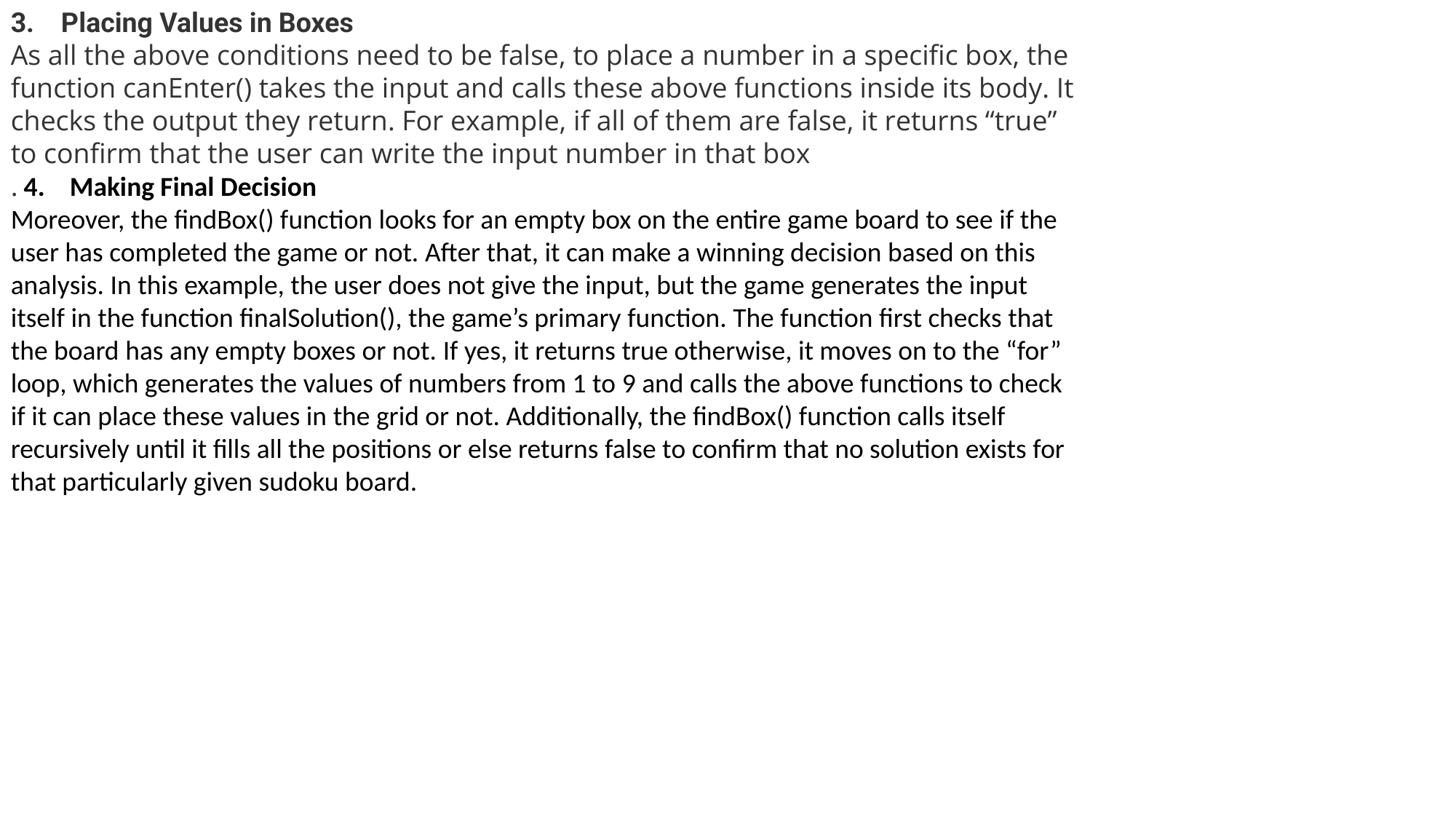

3.    Placing Values in Boxes
As all the above conditions need to be false, to place a number in a specific box, the function canEnter() takes the input and calls these above functions inside its body. It checks the output they return. For example, if all of them are false, it returns “true” to confirm that the user can write the input number in that box
. 4.    Making Final Decision
Moreover, the findBox() function looks for an empty box on the entire game board to see if the user has completed the game or not. After that, it can make a winning decision based on this analysis. In this example, the user does not give the input, but the game generates the input itself in the function finalSolution(), the game’s primary function. The function first checks that the board has any empty boxes or not. If yes, it returns true otherwise, it moves on to the “for” loop, which generates the values of numbers from 1 to 9 and calls the above functions to check if it can place these values in the grid or not. Additionally, the findBox() function calls itself recursively until it fills all the positions or else returns false to confirm that no solution exists for that particularly given sudoku board.